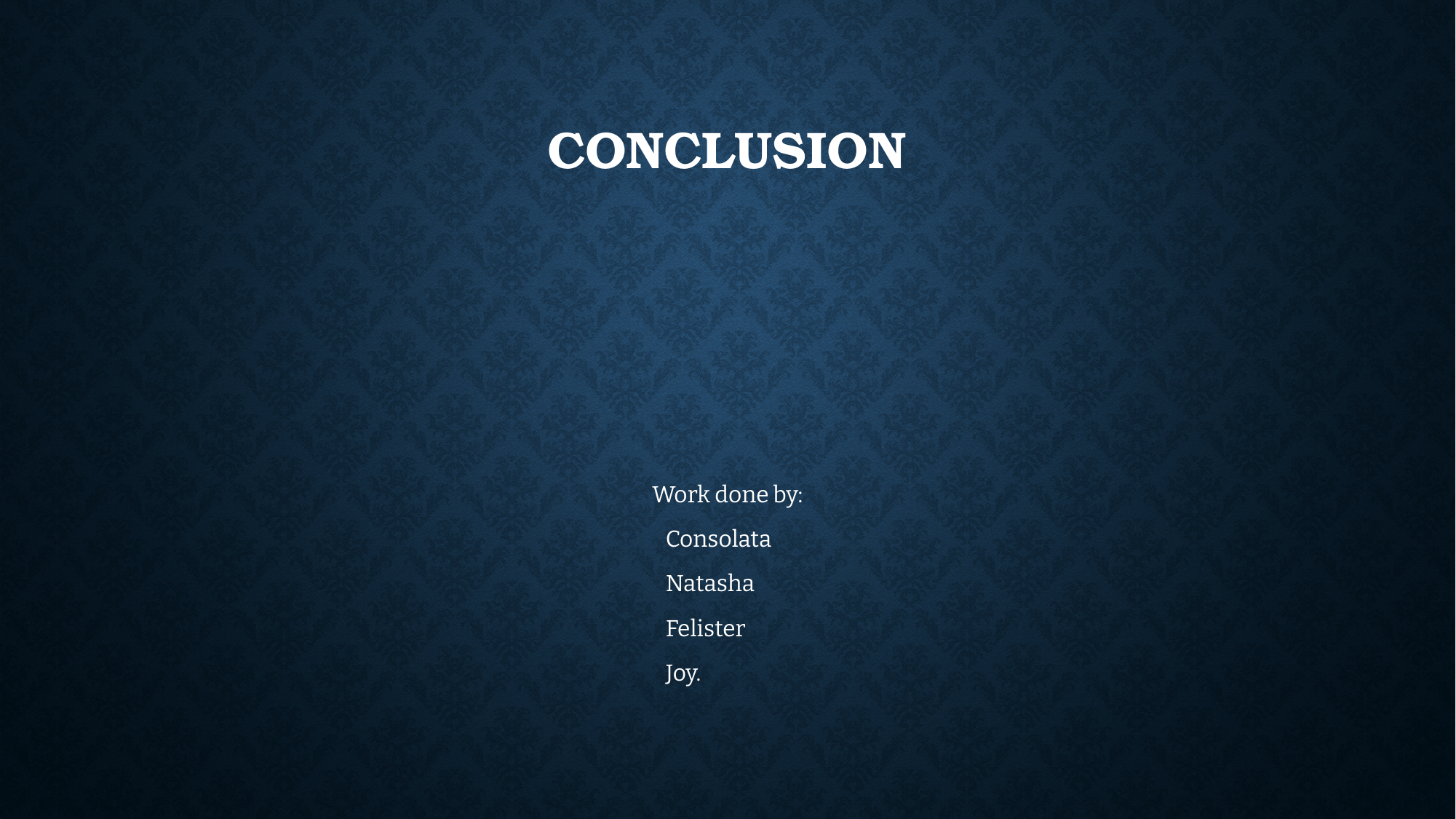

# conclusion

                                                                                                                     Work done by:
                                                                                                                        Consolata
                                                                                                                        Natasha
                                                                                                                        Felister
                                                                                                                        Joy.